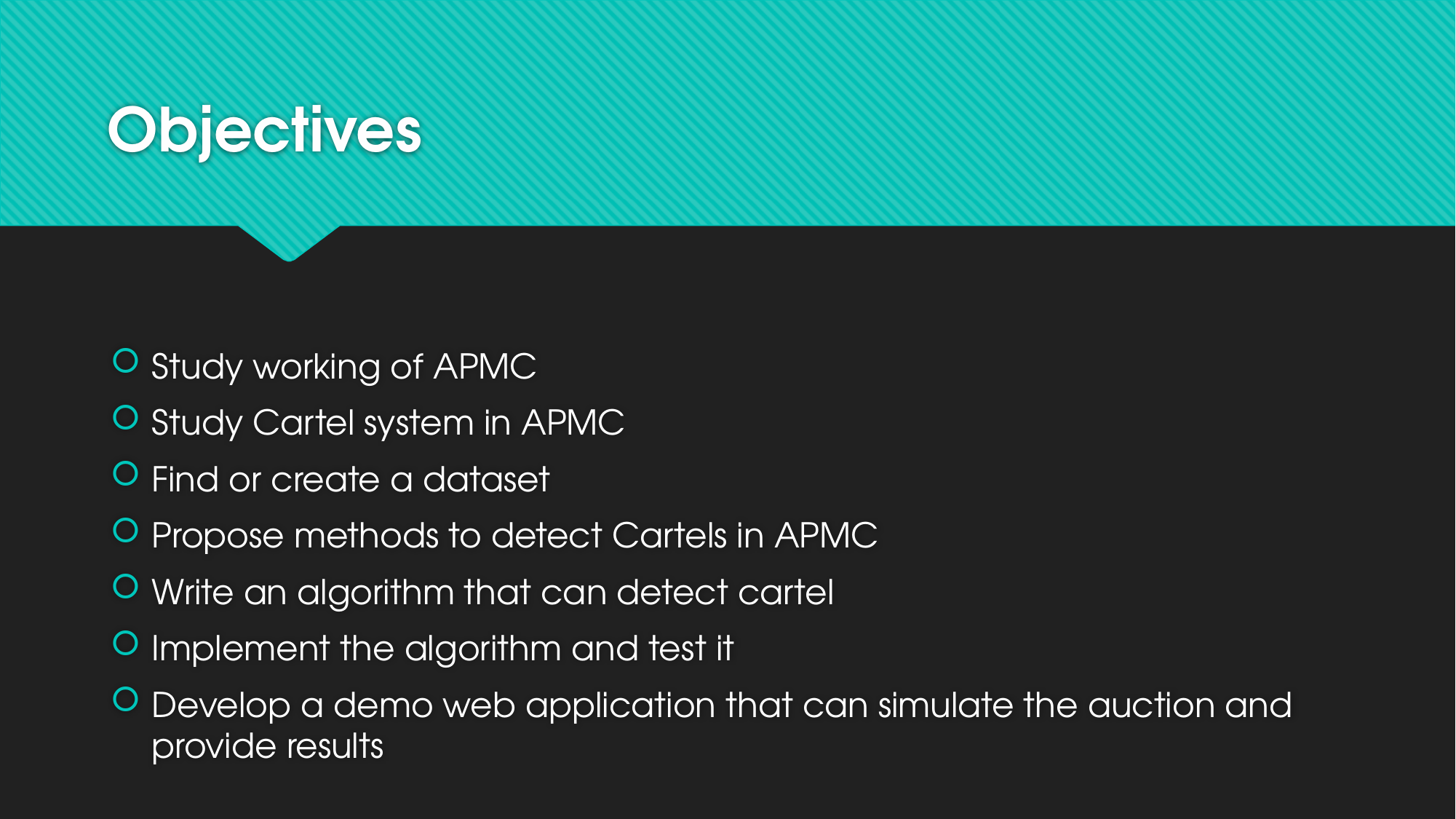

# Objectives
Study working of APMC
Study Cartel system in APMC
Find or create a dataset
Propose methods to detect Cartels in APMC
Write an algorithm that can detect cartel
Implement the algorithm and test it
Develop a demo web application that can simulate the auction and provide results